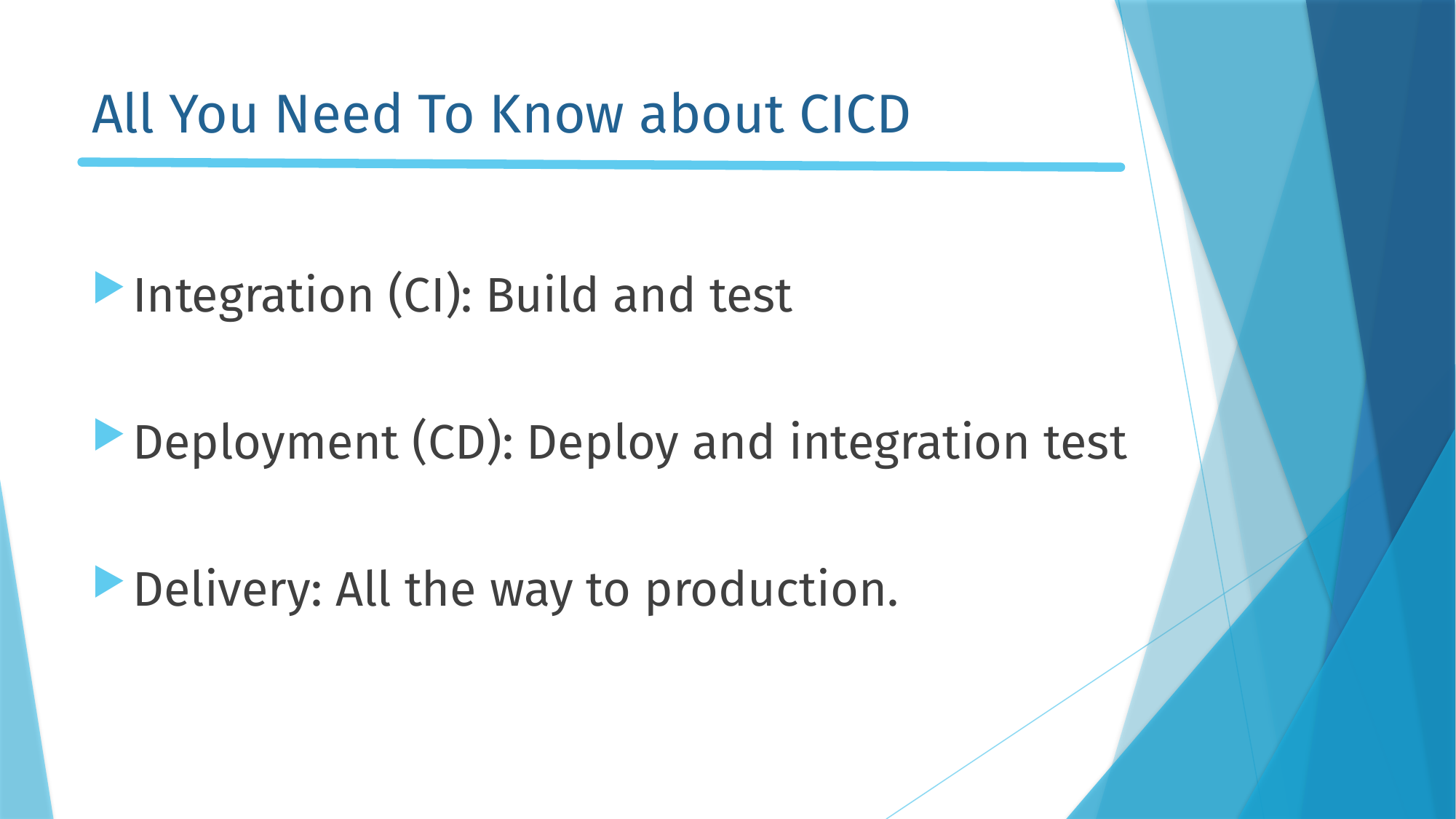

# All You Need To Know about CICD
Integration (CI): Build and test

Deployment (CD): Deploy and integration test

Delivery: All the way to production.